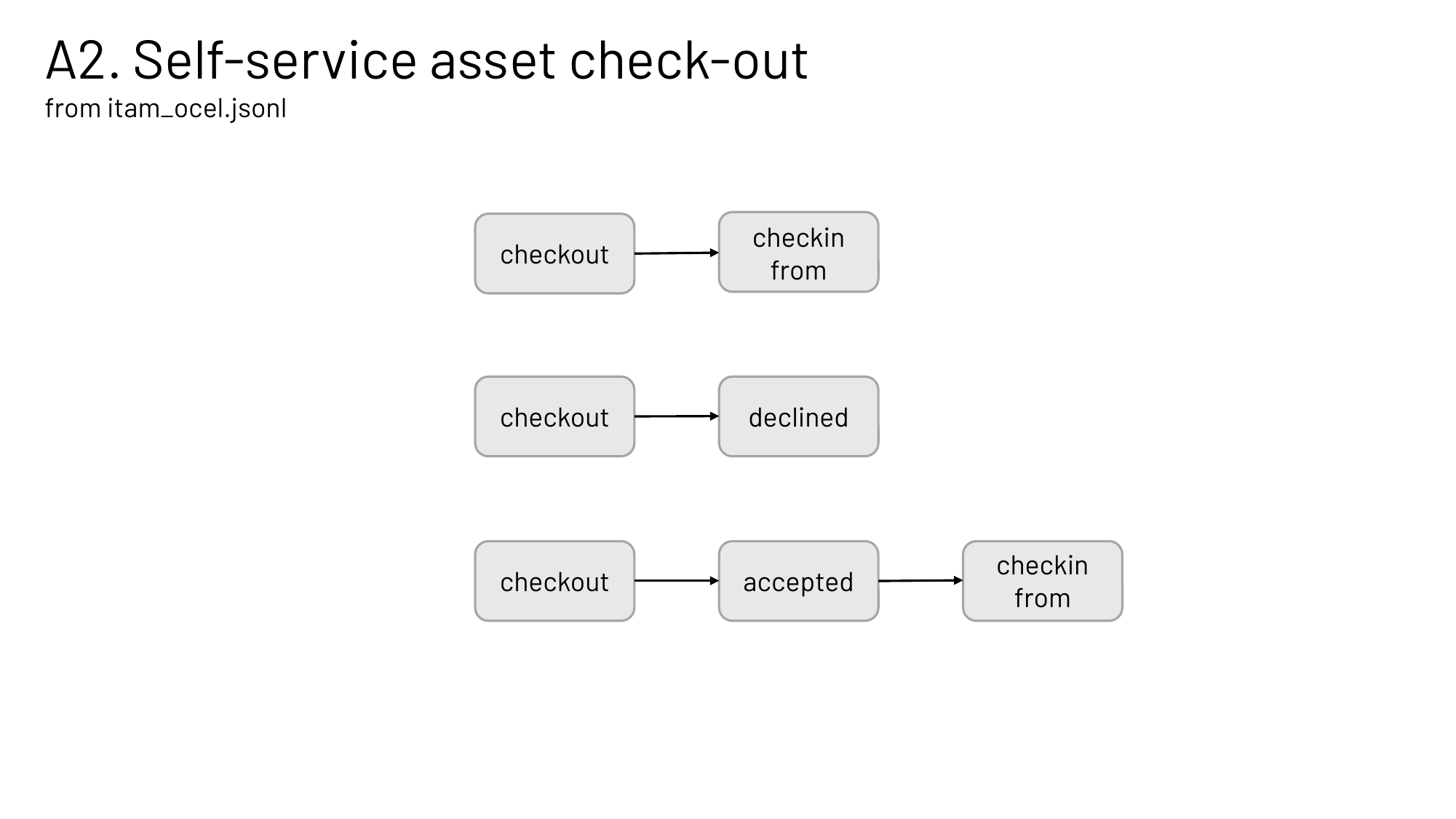

A2. Self-service asset check-out
from itam_ocel.jsonl

checkin
from
checkout

checkout
declined

checkin
from
checkout
accepted